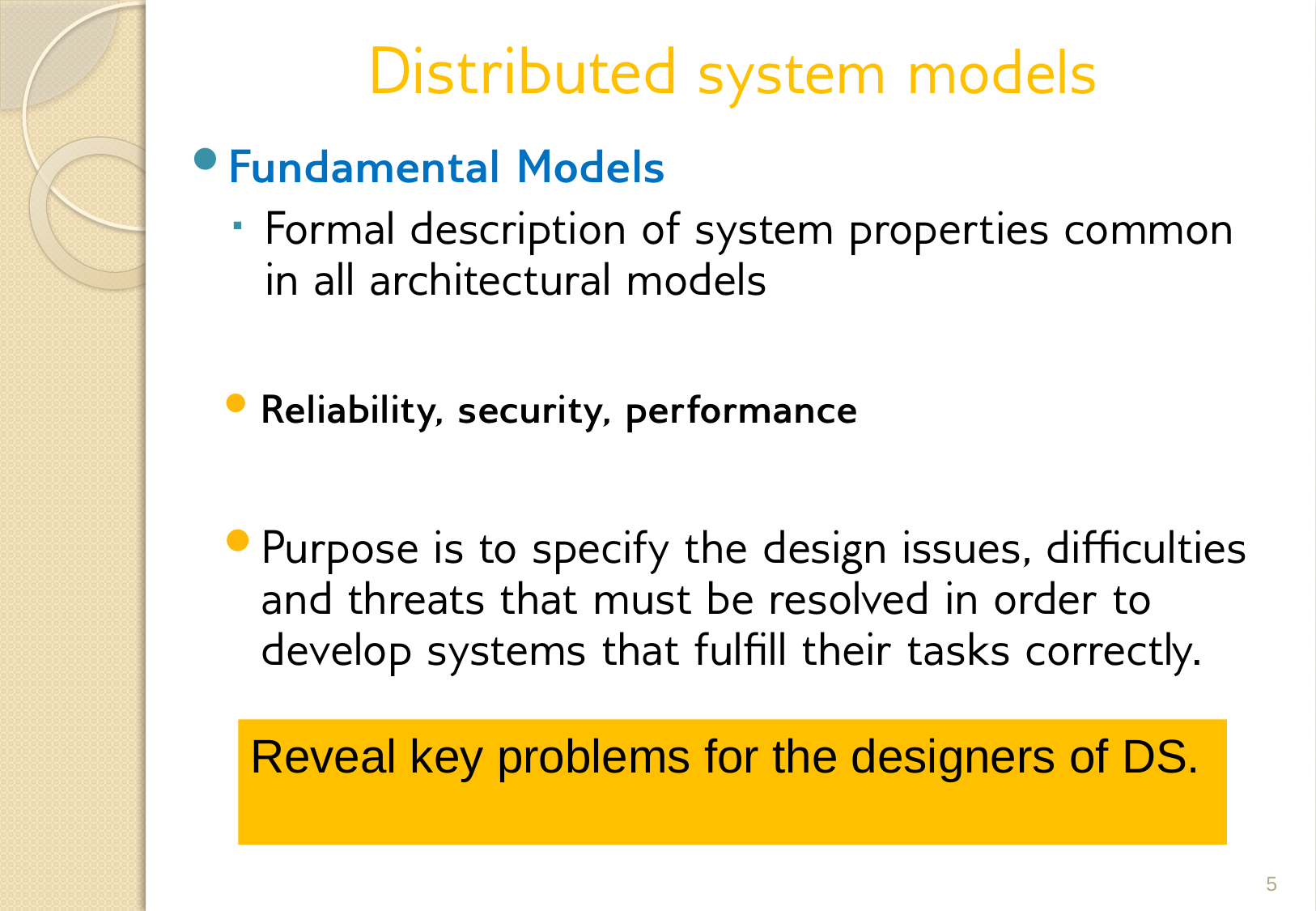

# Distributed system models
Fundamental Models
Formal description of system properties common in all architectural models

Reliability, security, performance

Purpose is to specify the design issues, difficulties and threats that must be resolved in order to develop systems that fulfill their tasks correctly.

Reveal key problems for the designers of DS.

5